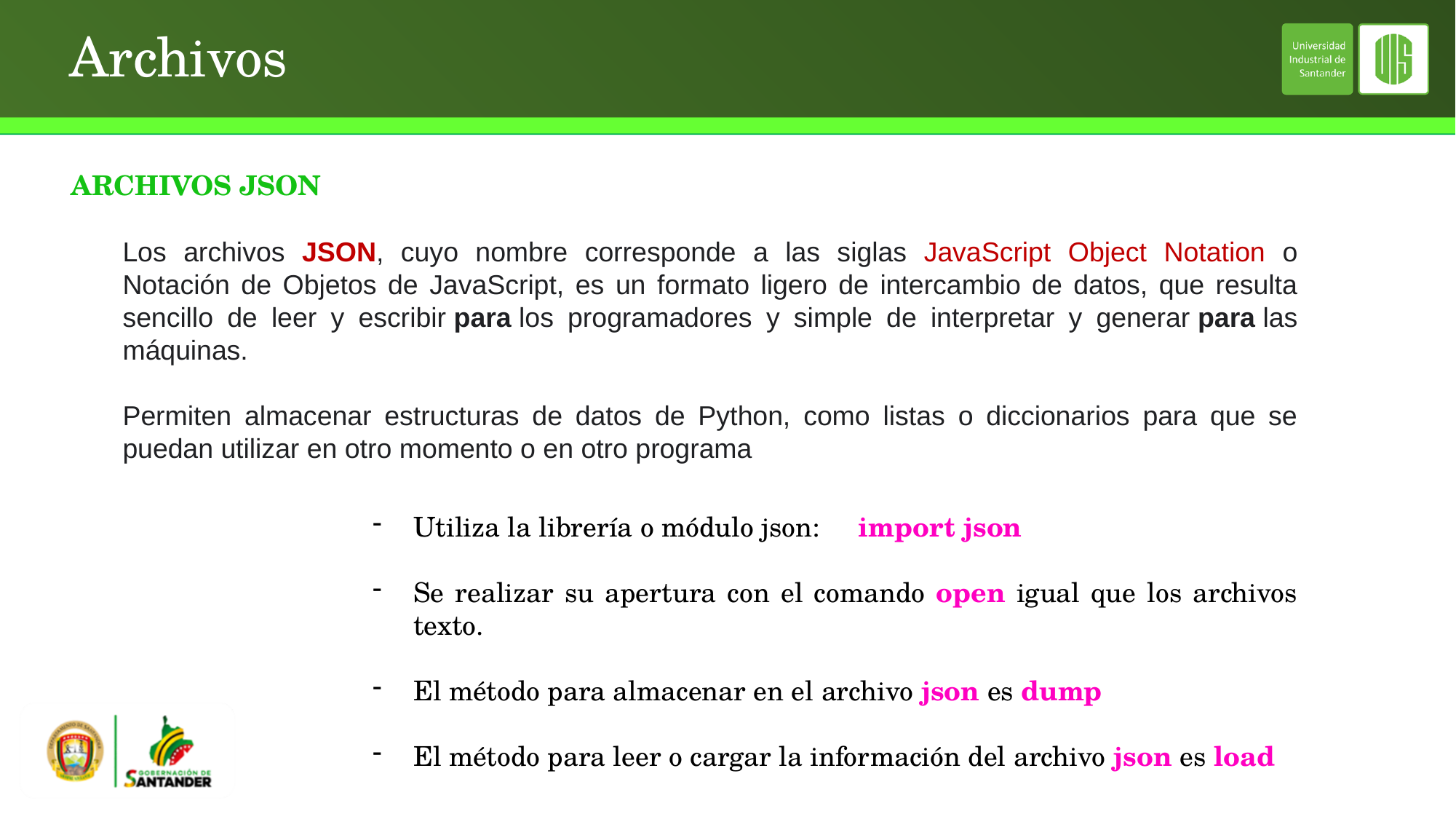

# Archivos
ARCHIVOS JSON
Los archivos JSON, cuyo nombre corresponde a las siglas JavaScript Object Notation o Notación de Objetos de JavaScript, es un formato ligero de intercambio de datos, que resulta sencillo de leer y escribir para los programadores y simple de interpretar y generar para las máquinas.

Permiten almacenar estructuras de datos de Python, como listas o diccionarios para que se puedan utilizar en otro momento o en otro programa
Utiliza la librería o módulo json:     import json

Se realizar su apertura con el comando open igual que los archivos texto.

El método para almacenar en el archivo json es dump

El método para leer o cargar la información del archivo json es load